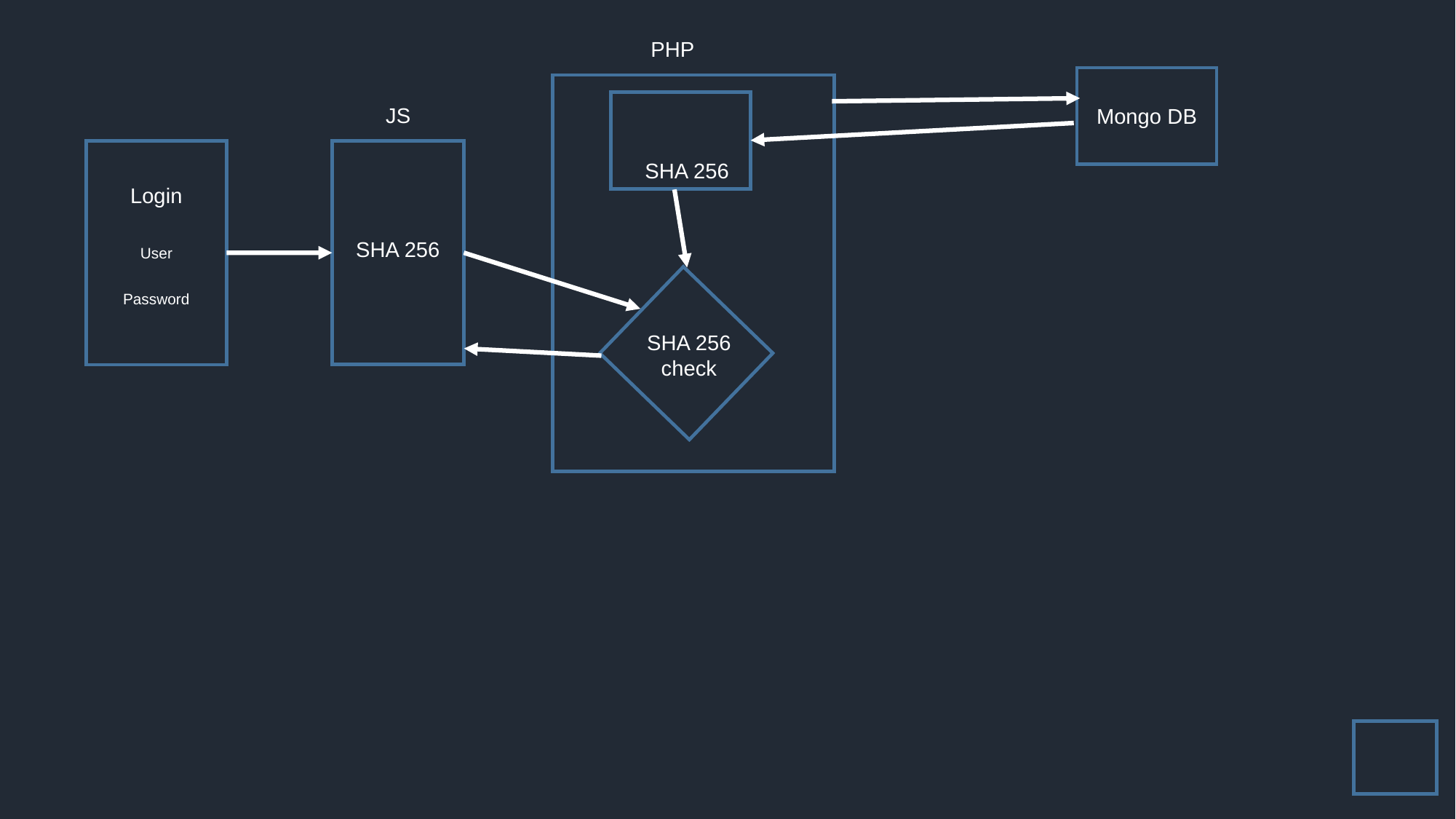

PHP

JS
Mongo DB

SHA 256
Login
SHA 256
User
Password

SHA 256
check